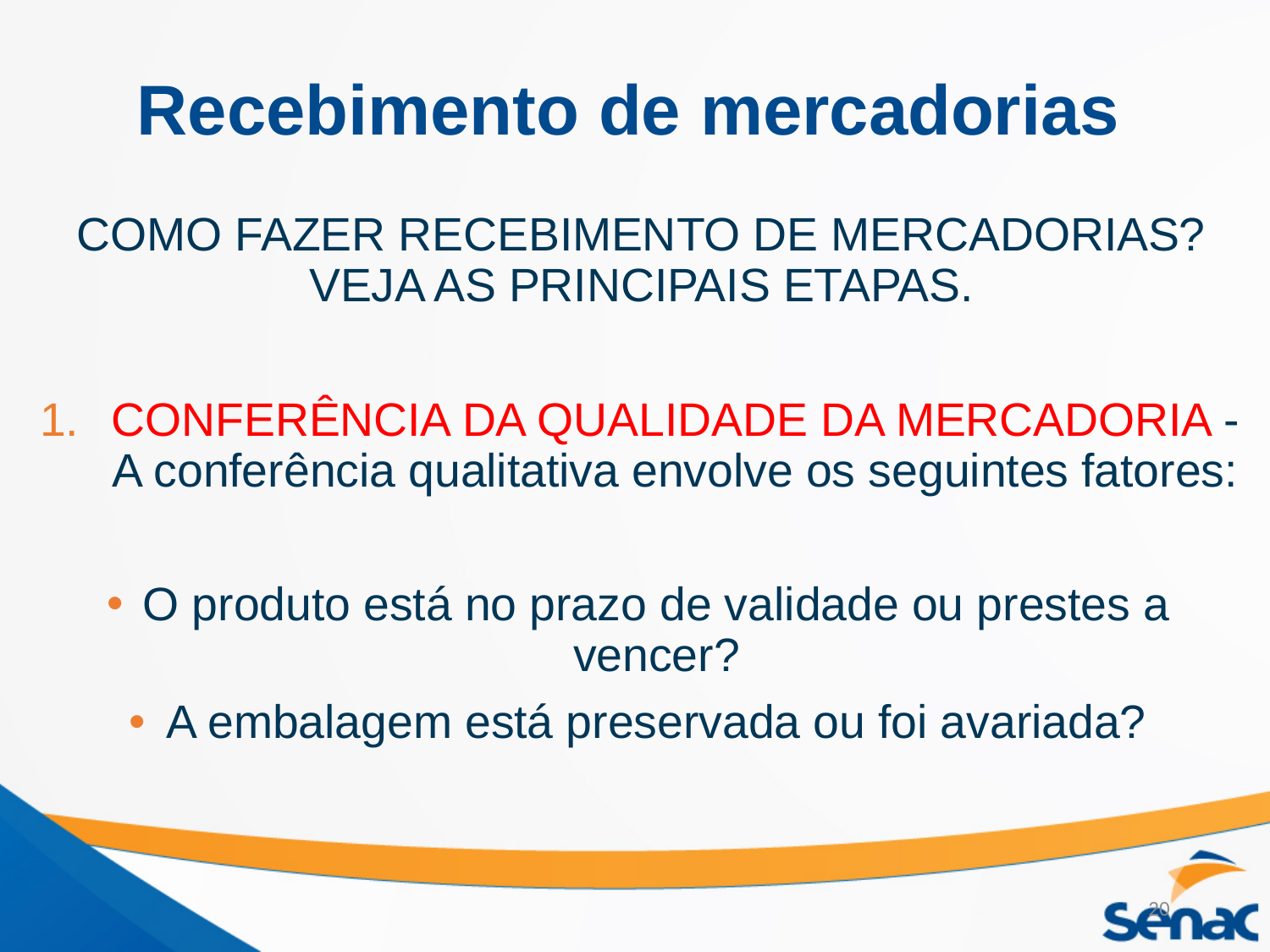

# Recebimento de mercadorias
COMO FAZER RECEBIMENTO DE MERCADORIAS? VEJA AS PRINCIPAIS ETAPAS.

CONFERÊNCIA DA QUALIDADE DA MERCADORIA - A conferência qualitativa envolve os seguintes fatores:

O produto está no prazo de validade ou prestes a vencer?
A embalagem está preservada ou foi avariada?
20